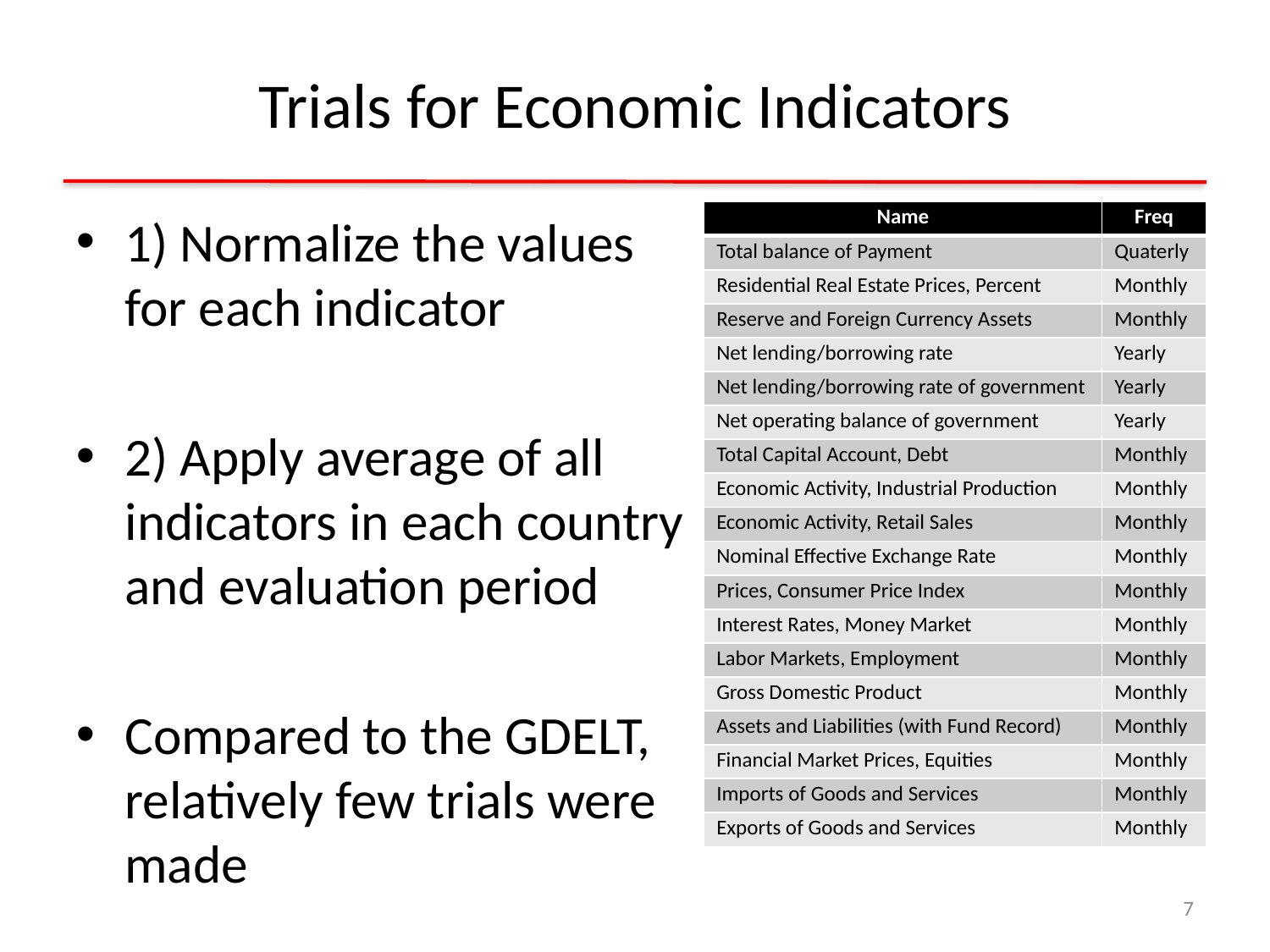

# Trials for Economic Indicators
1) Normalize the values for each indicator

2) Apply average of all indicators in each country and evaluation period

Compared to the GDELT, relatively few trials were made
| Name | Freq |
| --- | --- |
| Total balance of Payment | Quaterly |
| Residential Real Estate Prices, Percent | Monthly |
| Reserve and Foreign Currency Assets | Monthly |
| Net lending/borrowing rate | Yearly |
| Net lending/borrowing rate of government | Yearly |
| Net operating balance of government | Yearly |
| Total Capital Account, Debt | Monthly |
| Economic Activity, Industrial Production | Monthly |
| Economic Activity, Retail Sales | Monthly |
| Nominal Effective Exchange Rate | Monthly |
| Prices, Consumer Price Index | Monthly |
| Interest Rates, Money Market | Monthly |
| Labor Markets, Employment | Monthly |
| Gross Domestic Product | Monthly |
| Assets and Liabilities (with Fund Record) | Monthly |
| Financial Market Prices, Equities | Monthly |
| Imports of Goods and Services | Monthly |
| Exports of Goods and Services | Monthly |
7